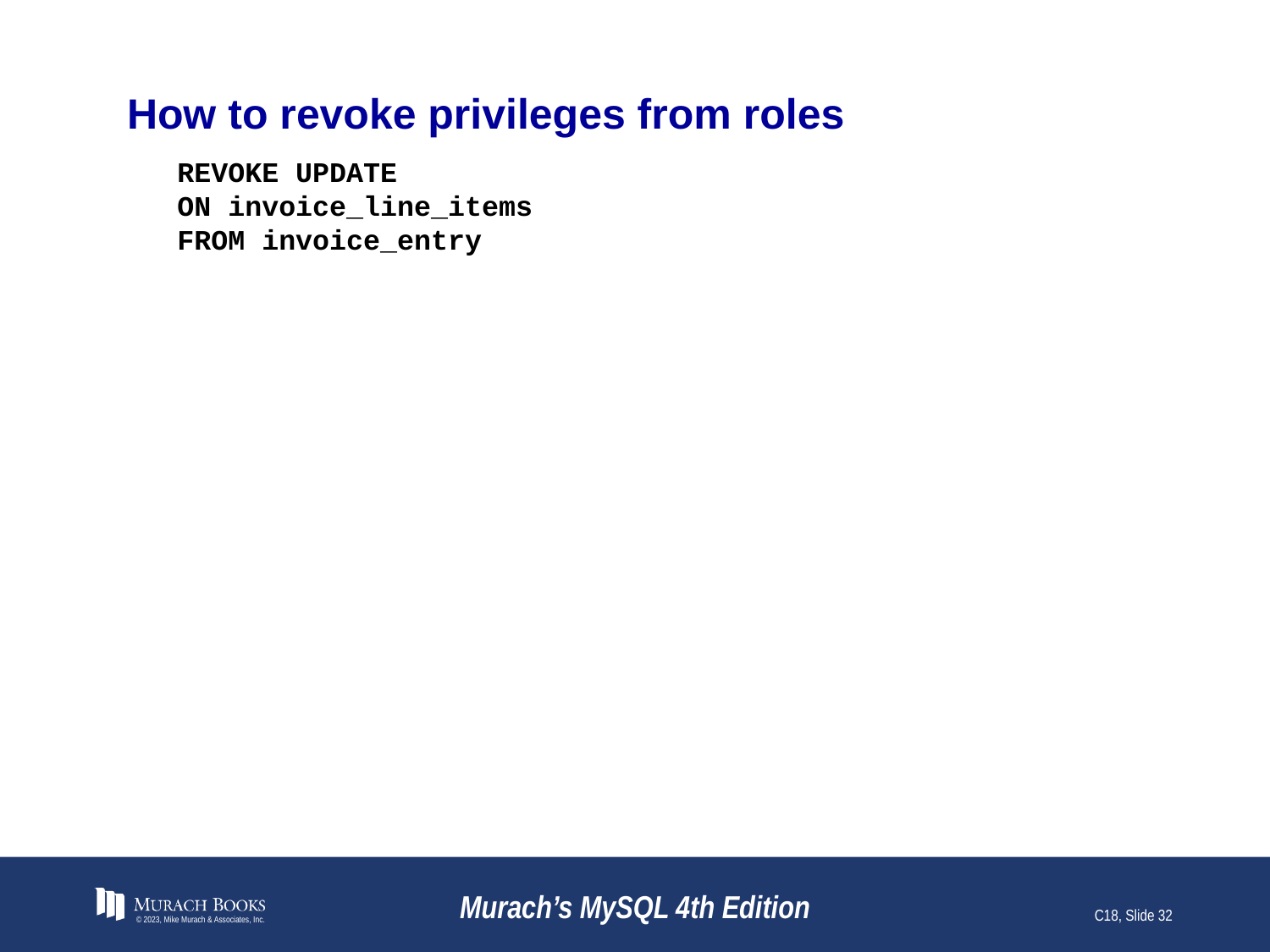

# How to revoke privileges from roles
REVOKE UPDATE
ON invoice_line_items
FROM invoice_entry

© 2023, Mike Murach & Associates, Inc.
Murach’s MySQL 4th Edition

C18, Slide 32